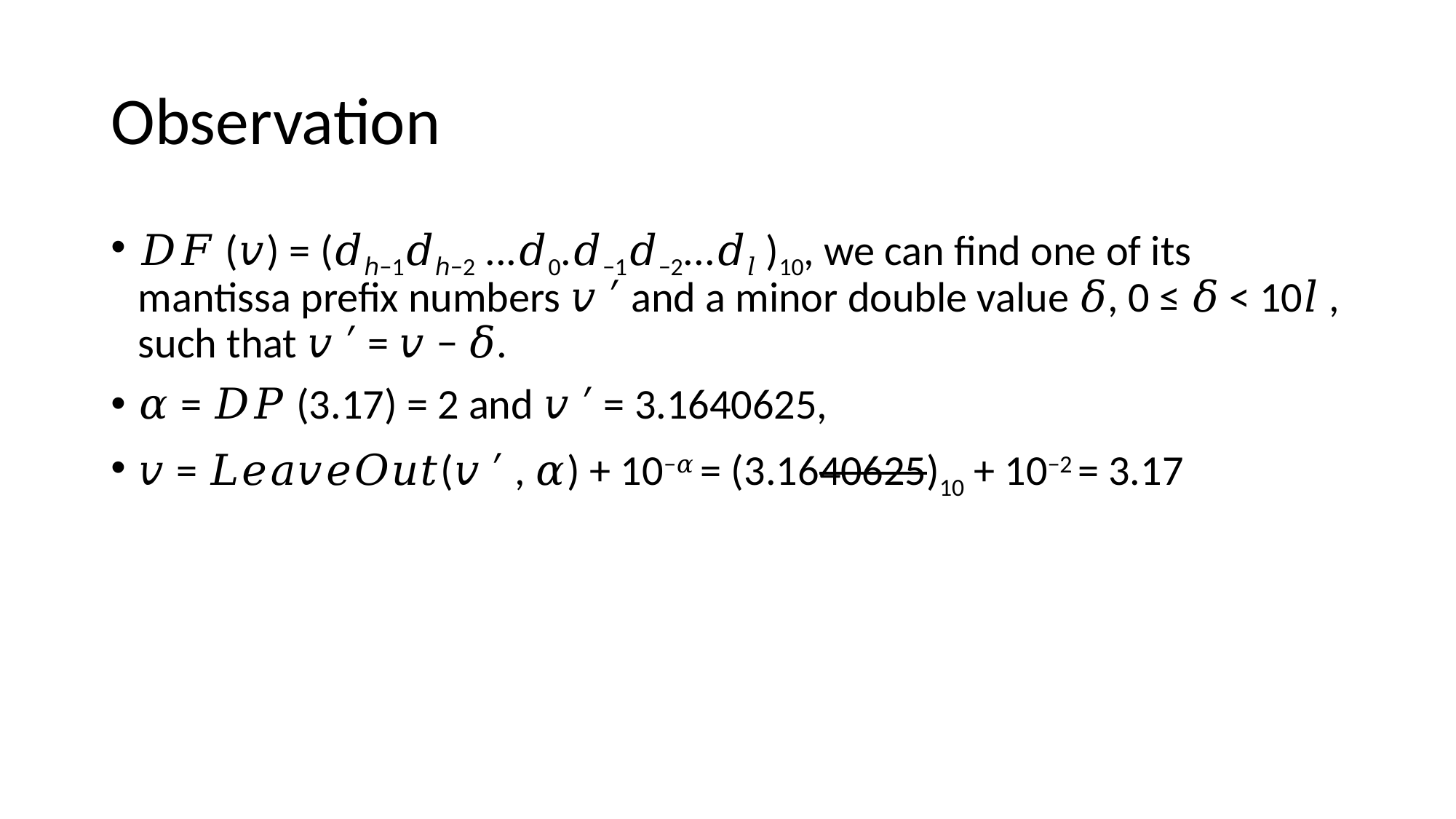

# Observation
𝐷𝐹 (𝑣) = (𝑑ℎ−1𝑑ℎ−2 ...𝑑0.𝑑−1𝑑−2...𝑑𝑙 )10, we can find one of its mantissa prefix numbers 𝑣 ′ and a minor double value 𝛿, 0 ≤ 𝛿 < 10𝑙 , such that 𝑣 ′ = 𝑣 − 𝛿.
𝛼 = 𝐷𝑃 (3.17) = 2 and 𝑣 ′ = 3.1640625,
𝑣 = 𝐿𝑒𝑎𝑣𝑒𝑂𝑢𝑡(𝑣 ′ , 𝛼) + 10−𝛼 = (3.1640625)10 + 10−2 = 3.17